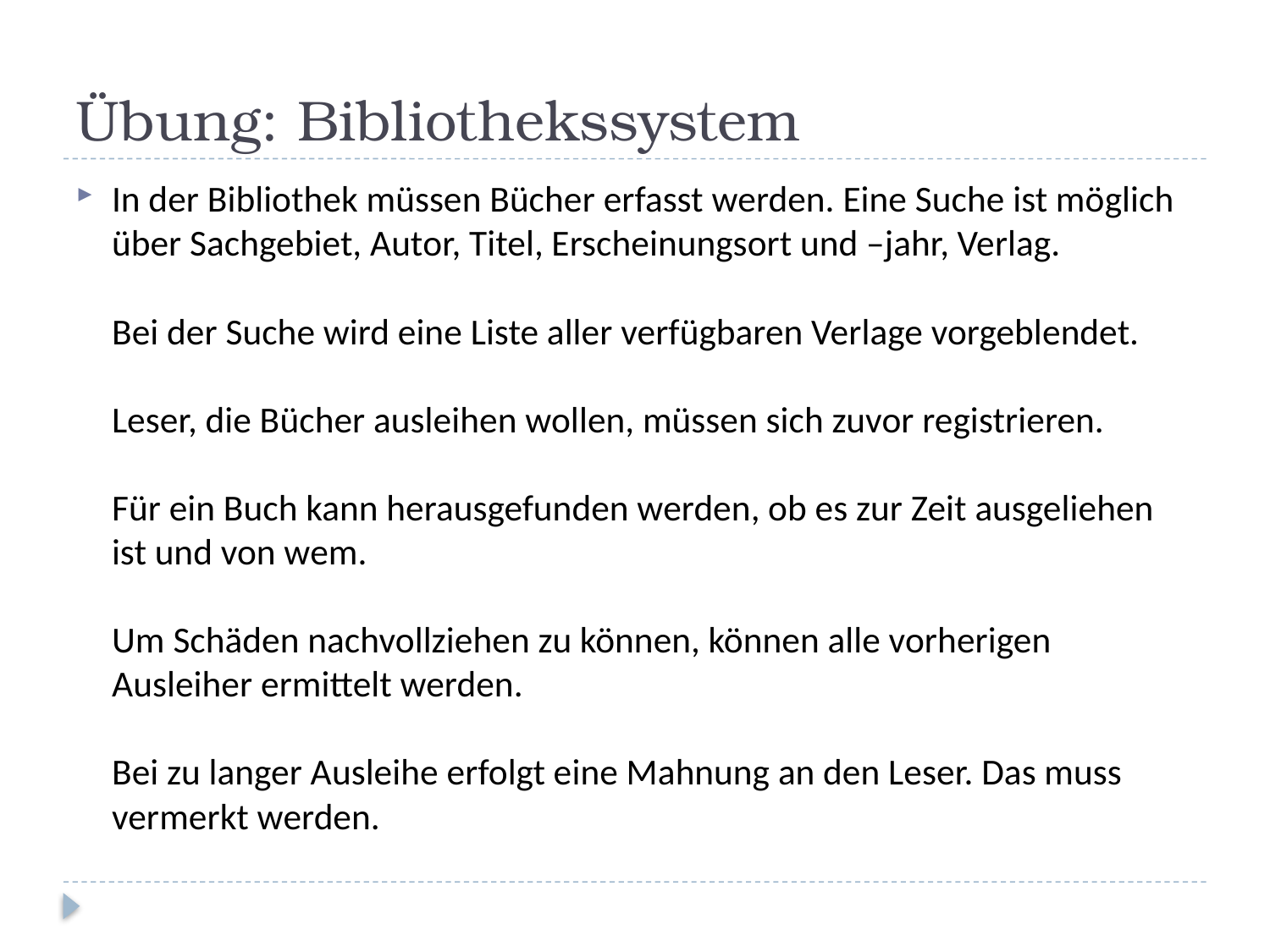

# Übung: Bibliothekssystem
In der Bibliothek müssen Bücher erfasst werden. Eine Suche ist möglich über Sachgebiet, Autor, Titel, Erscheinungsort und –jahr, Verlag.
Bei der Suche wird eine Liste aller verfügbaren Verlage vorgeblendet.
Leser, die Bücher ausleihen wollen, müssen sich zuvor registrieren.
Für ein Buch kann herausgefunden werden, ob es zur Zeit ausgeliehen ist und von wem.
Um Schäden nachvollziehen zu können, können alle vorherigen Ausleiher ermittelt werden.
Bei zu langer Ausleihe erfolgt eine Mahnung an den Leser. Das muss vermerkt werden.